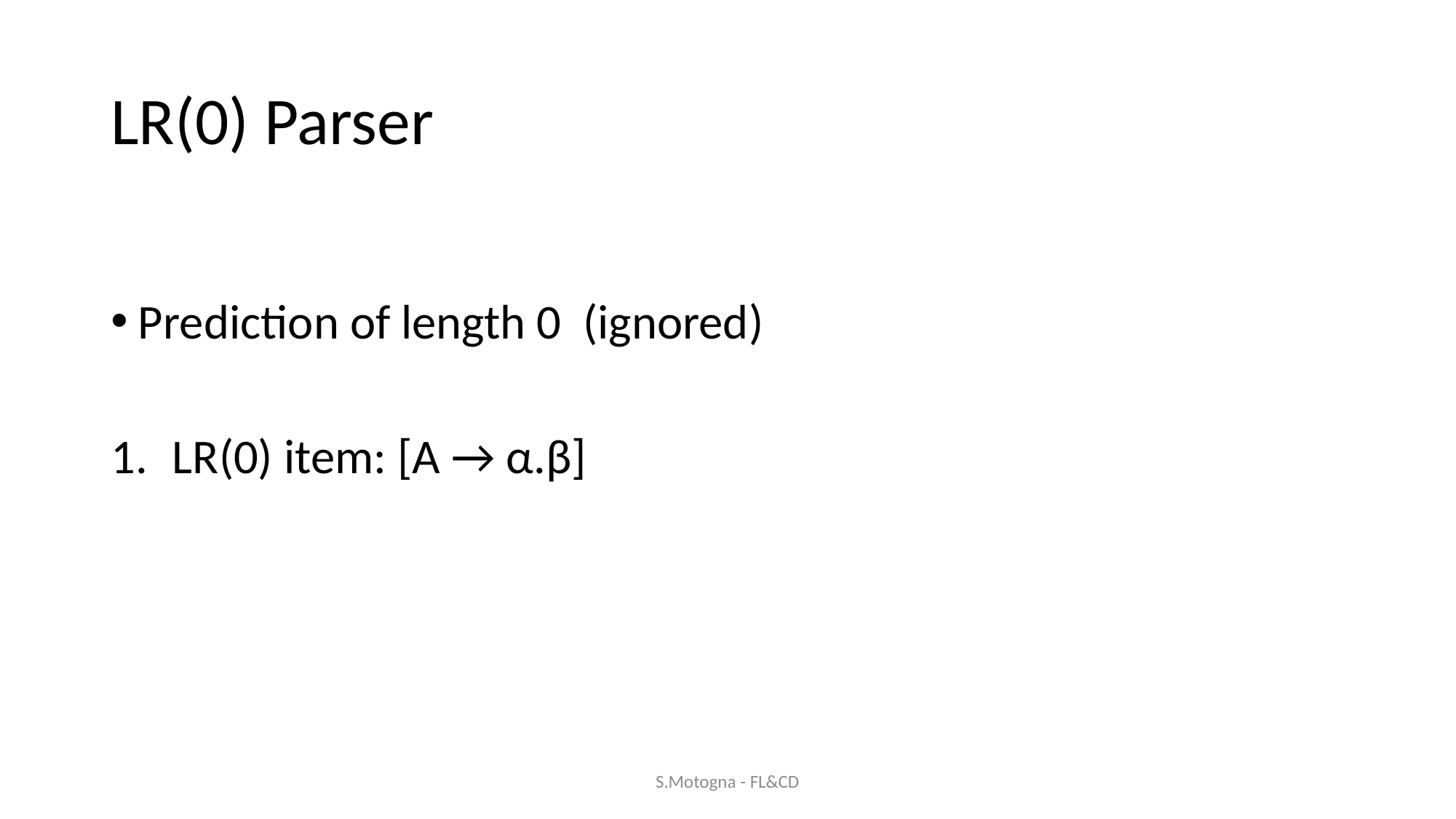

# LR(0) Parser

Prediction of length 0  (ignored)

LR(0) item: [A → α.β]

S.Motogna - FL&CD